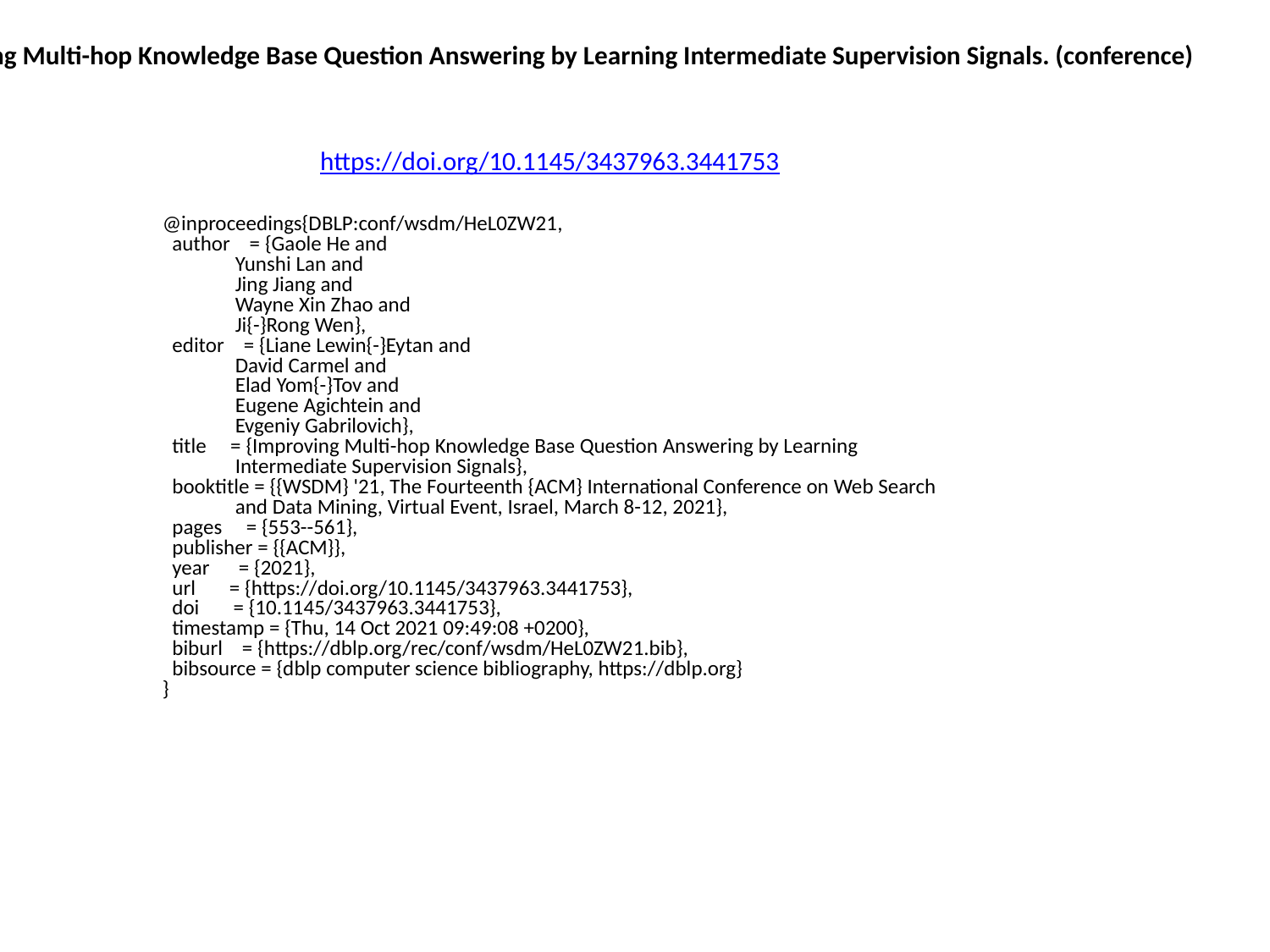

Improving Multi-hop Knowledge Base Question Answering by Learning Intermediate Supervision Signals. (conference)

https://doi.org/10.1145/3437963.3441753

@inproceedings{DBLP:conf/wsdm/HeL0ZW21,
  author    = {Gaole He and
               Yunshi Lan and
               Jing Jiang and
               Wayne Xin Zhao and
               Ji{-}Rong Wen},
  editor    = {Liane Lewin{-}Eytan and
               David Carmel and
               Elad Yom{-}Tov and
               Eugene Agichtein and
               Evgeniy Gabrilovich},
  title     = {Improving Multi-hop Knowledge Base Question Answering by Learning
               Intermediate Supervision Signals},
  booktitle = {{WSDM} '21, The Fourteenth {ACM} International Conference on Web Search
               and Data Mining, Virtual Event, Israel, March 8-12, 2021},
  pages     = {553--561},
  publisher = {{ACM}},
  year      = {2021},
  url       = {https://doi.org/10.1145/3437963.3441753},
  doi       = {10.1145/3437963.3441753},
  timestamp = {Thu, 14 Oct 2021 09:49:08 +0200},
  biburl    = {https://dblp.org/rec/conf/wsdm/HeL0ZW21.bib},
  bibsource = {dblp computer science bibliography, https://dblp.org}
}